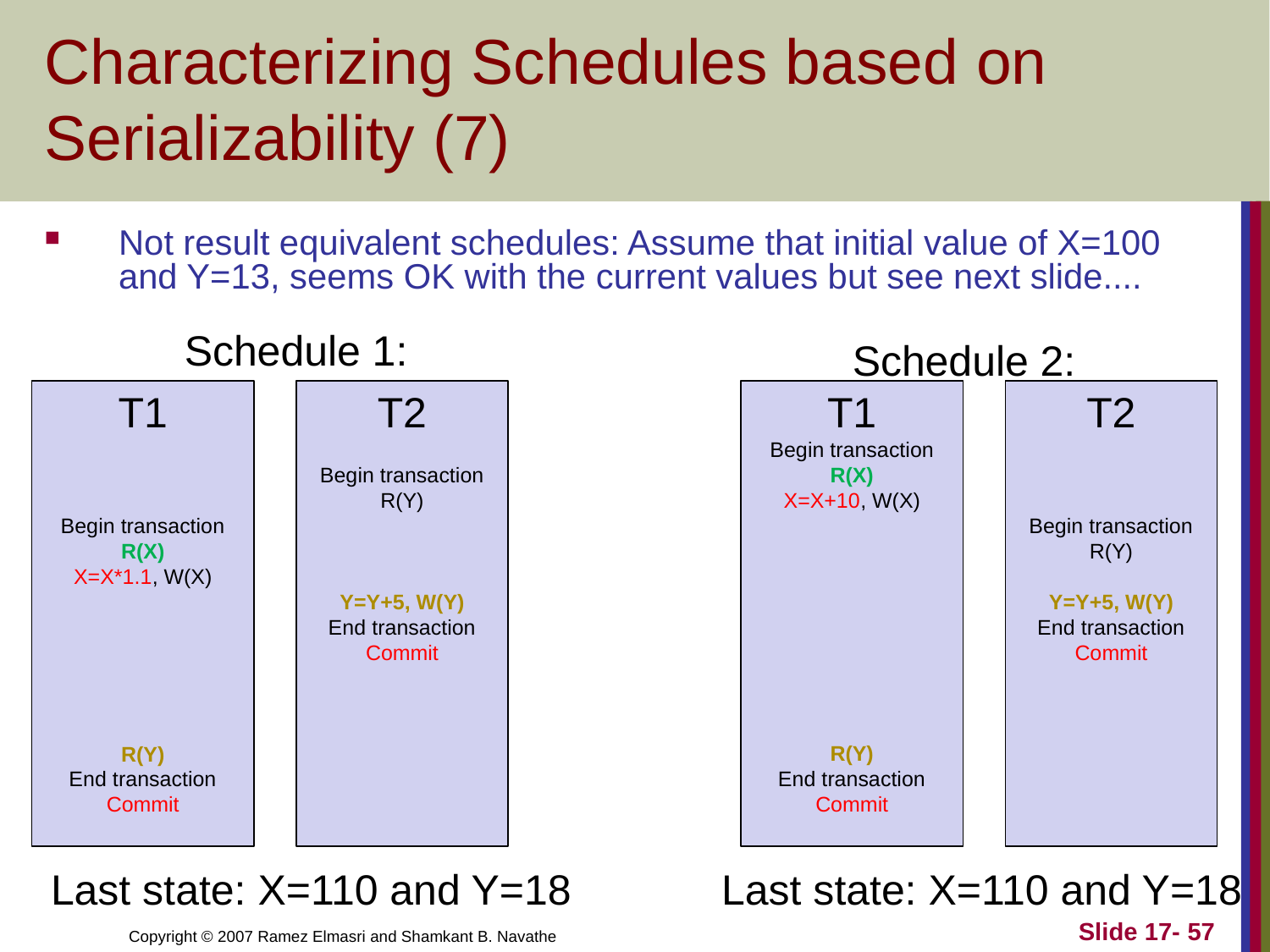

# Characterizing Schedules based on Serializability (7)
Not result equivalent schedules: Assume that initial value of X=100 and Y=13, seems OK with the current values but see next slide....
Schedule 1:
Schedule 2:

T1

Begin transaction
R(X)
X=X*1.1, W(X)

R(Y)
End transaction
Commit

T2

Begin transaction
R(Y)

Y=Y+5, W(Y)
End transaction
Commit

T1
Begin transaction
R(X)
X=X+10, W(X)

R(Y)
End transaction
Commit

T2

Begin transaction
R(Y)

Y=Y+5, W(Y)
End transaction
Commit

Last state: X=110 and Y=18
Last state: X=110 and Y=18
Slide 17- 57